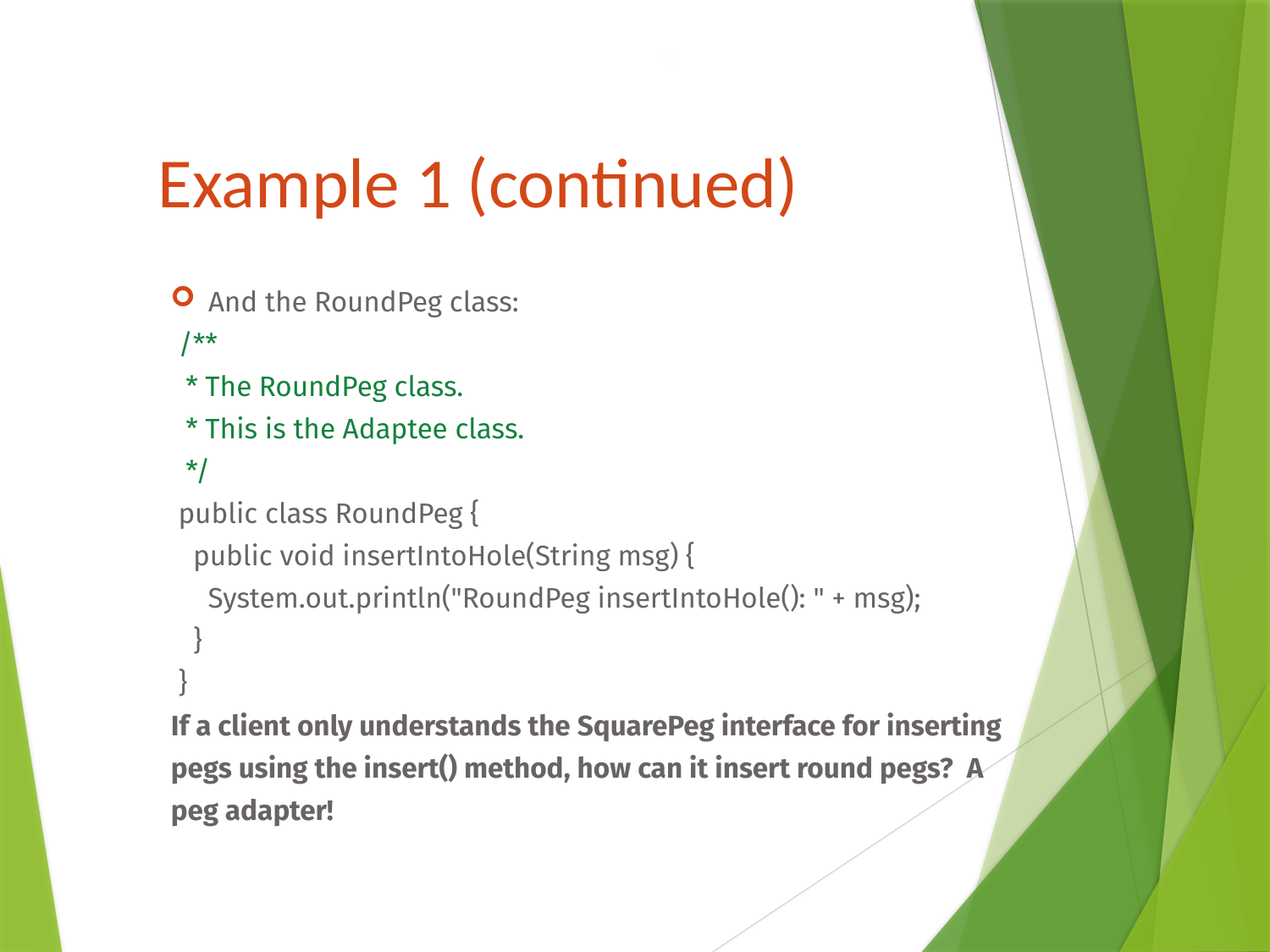

10
Example 1 (continued)
And the RoundPeg class:
 /**
  * The RoundPeg class.
  * This is the Adaptee class.
  */
 public class RoundPeg {
   public void insertIntoHole(String msg) {
     System.out.println("RoundPeg insertIntoHole(): " + msg);
   }
 }
If a client only understands the SquarePeg interface for inserting
pegs using the insert() method, how can it insert round pegs?  A
peg adapter!